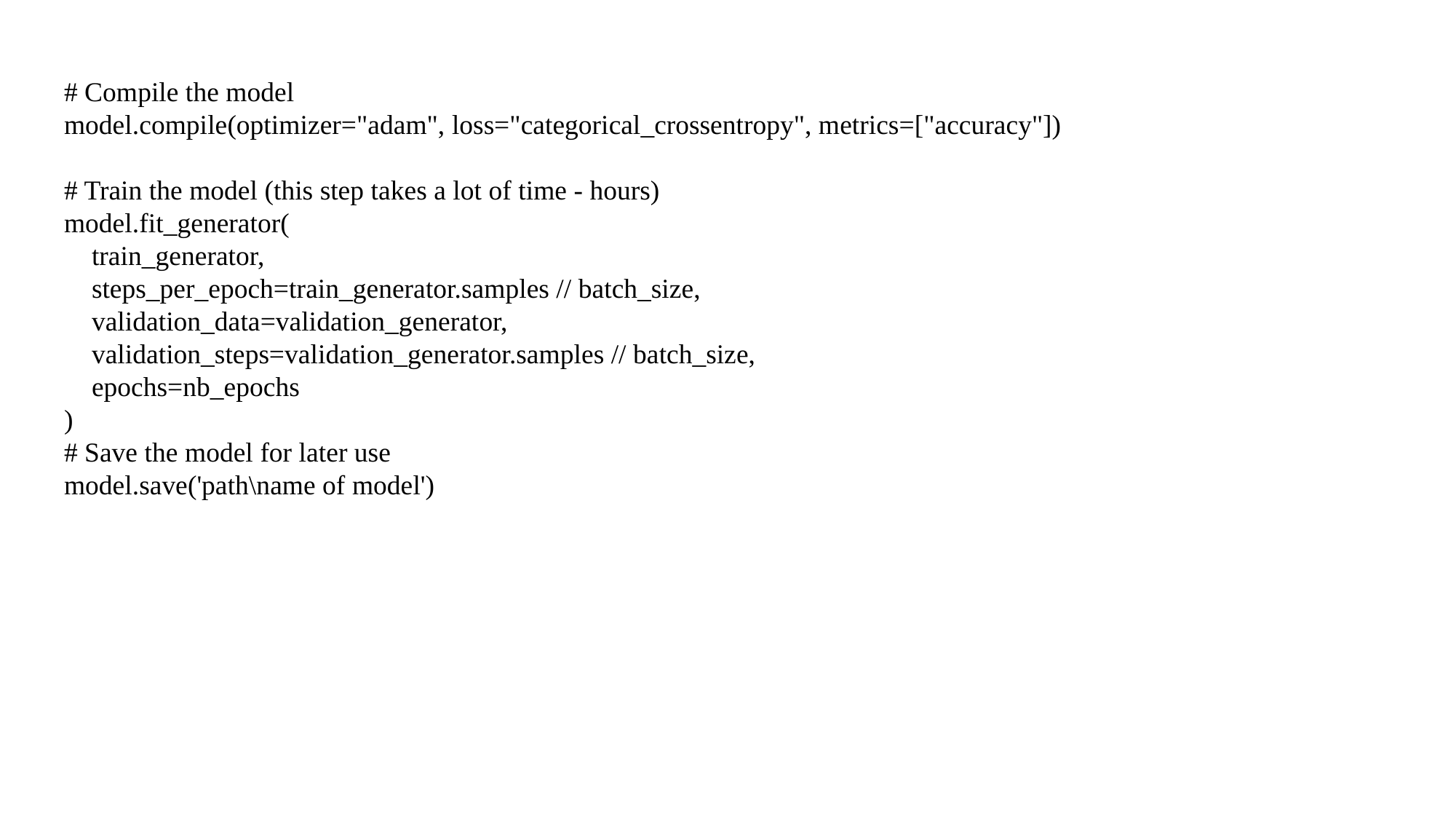

# Compile the model
model.compile(optimizer="adam", loss="categorical_crossentropy", metrics=["accuracy"])

# Train the model (this step takes a lot of time - hours)
model.fit_generator(
    train_generator,
    steps_per_epoch=train_generator.samples // batch_size,
    validation_data=validation_generator,
    validation_steps=validation_generator.samples // batch_size,
    epochs=nb_epochs
)
# Save the model for later use
model.save('path\name of model')